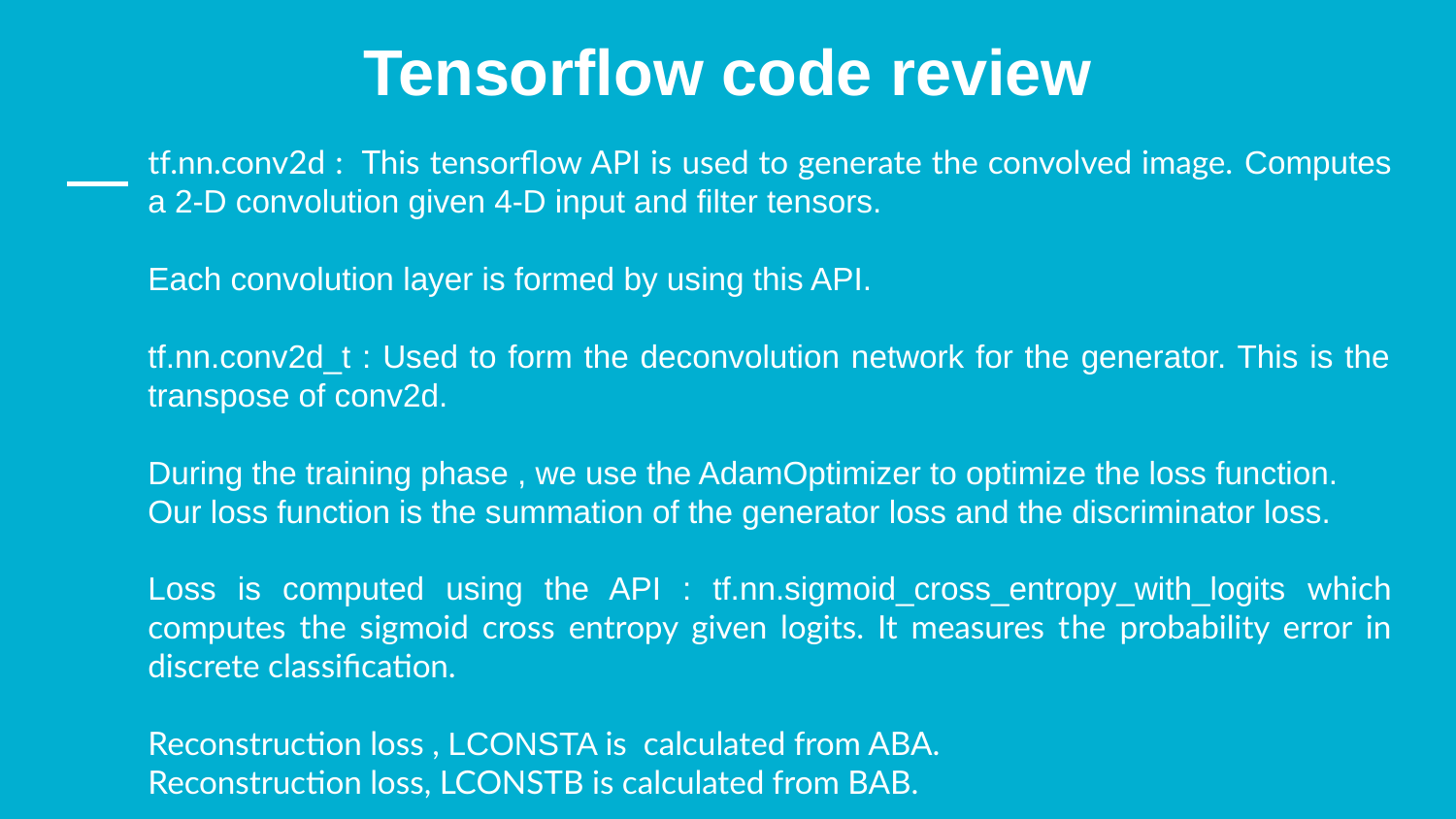

# Tensorflow code review
tf.nn.conv2d :  This tensorflow API is used to generate the convolved image. Computes a 2-D convolution given 4-D input and filter tensors.

Each convolution layer is formed by using this API.

tf.nn.conv2d_t : Used to form the deconvolution network for the generator. This is the transpose of conv2d.

During the training phase , we use the AdamOptimizer to optimize the loss function.
Our loss function is the summation of the generator loss and the discriminator loss.

Loss is computed using the API : tf.nn.sigmoid_cross_entropy_with_logits which computes the sigmoid cross entropy given logits. It measures the probability error in discrete classification.

Reconstruction loss , LCONSTA is  calculated from ABA.
Reconstruction loss, LCONSTB is calculated from BAB.